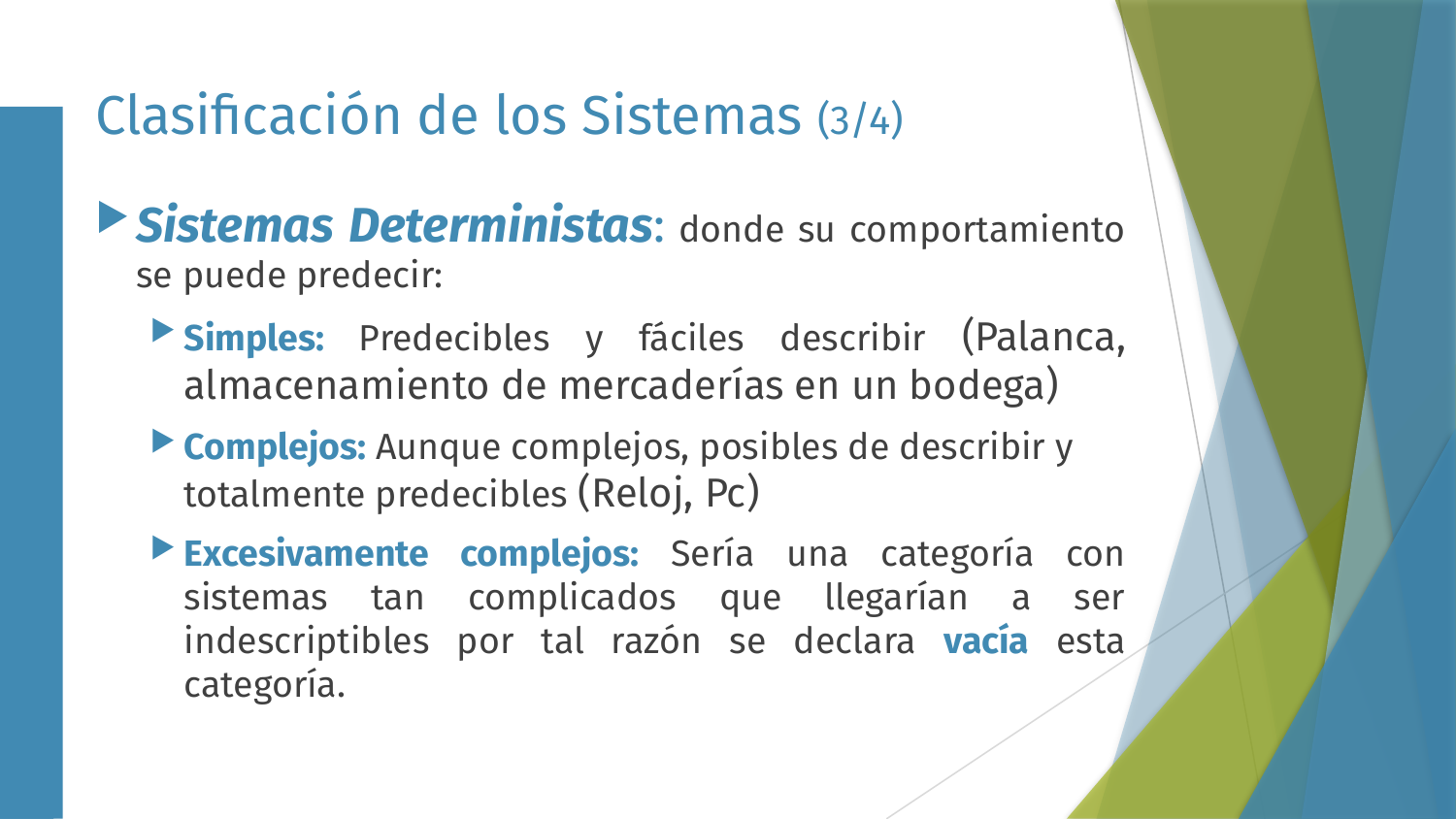

# Clasificación de los Sistemas (3/4)
Sistemas Deterministas: donde su comportamiento se puede predecir:
Simples: Predecibles y fáciles describir (Palanca, almacenamiento de mercaderías en un bodega)
Complejos: Aunque complejos, posibles de describir y totalmente predecibles (Reloj, Pc)
Excesivamente complejos: Sería una categoría con sistemas tan complicados que llegarían a ser indescriptibles por tal razón se declara vacía esta categoría.